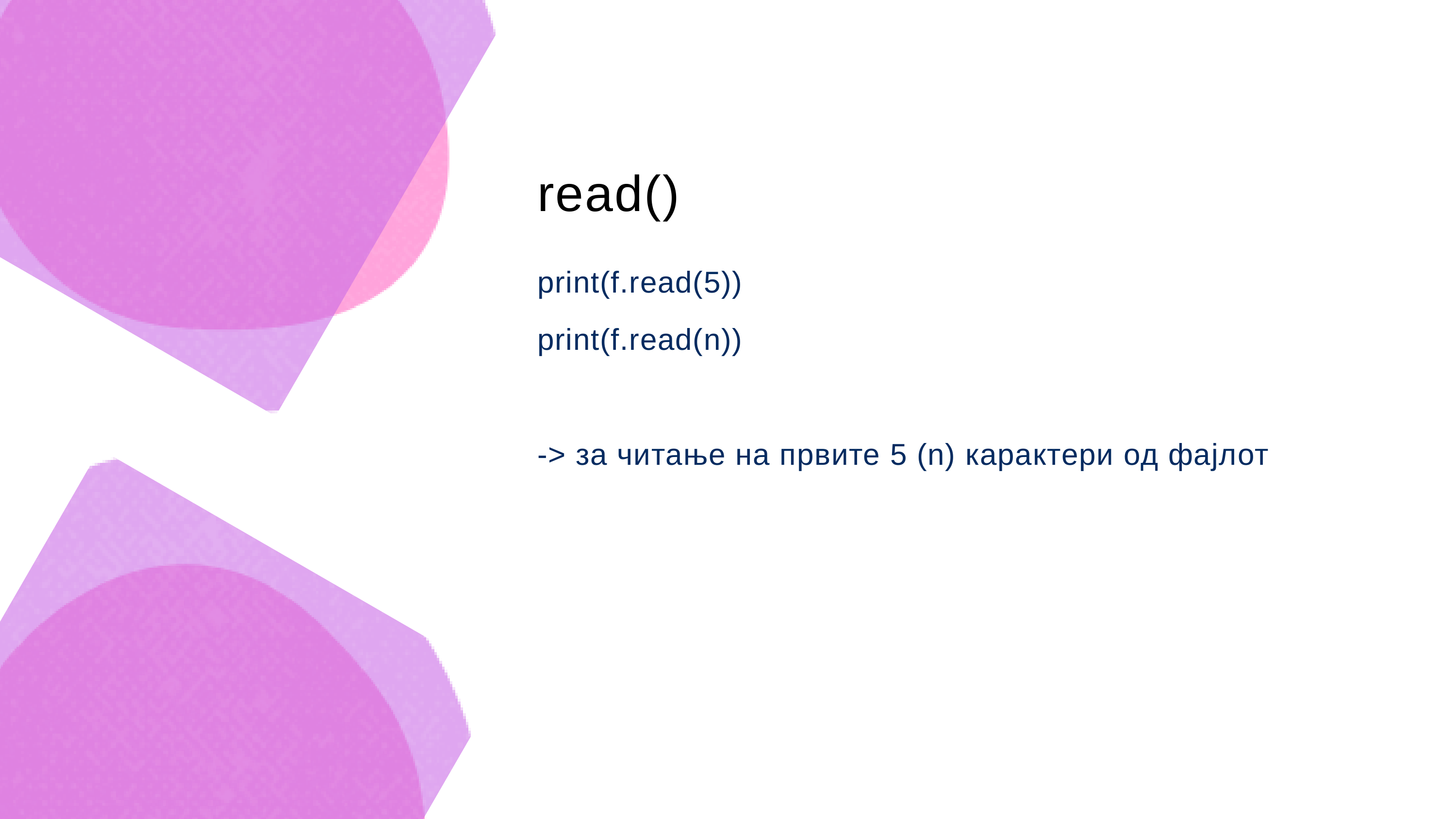

read()
print(f.read(5))
print(f.read(n))

-> за читање на првите 5 (n) карактери од фајлот